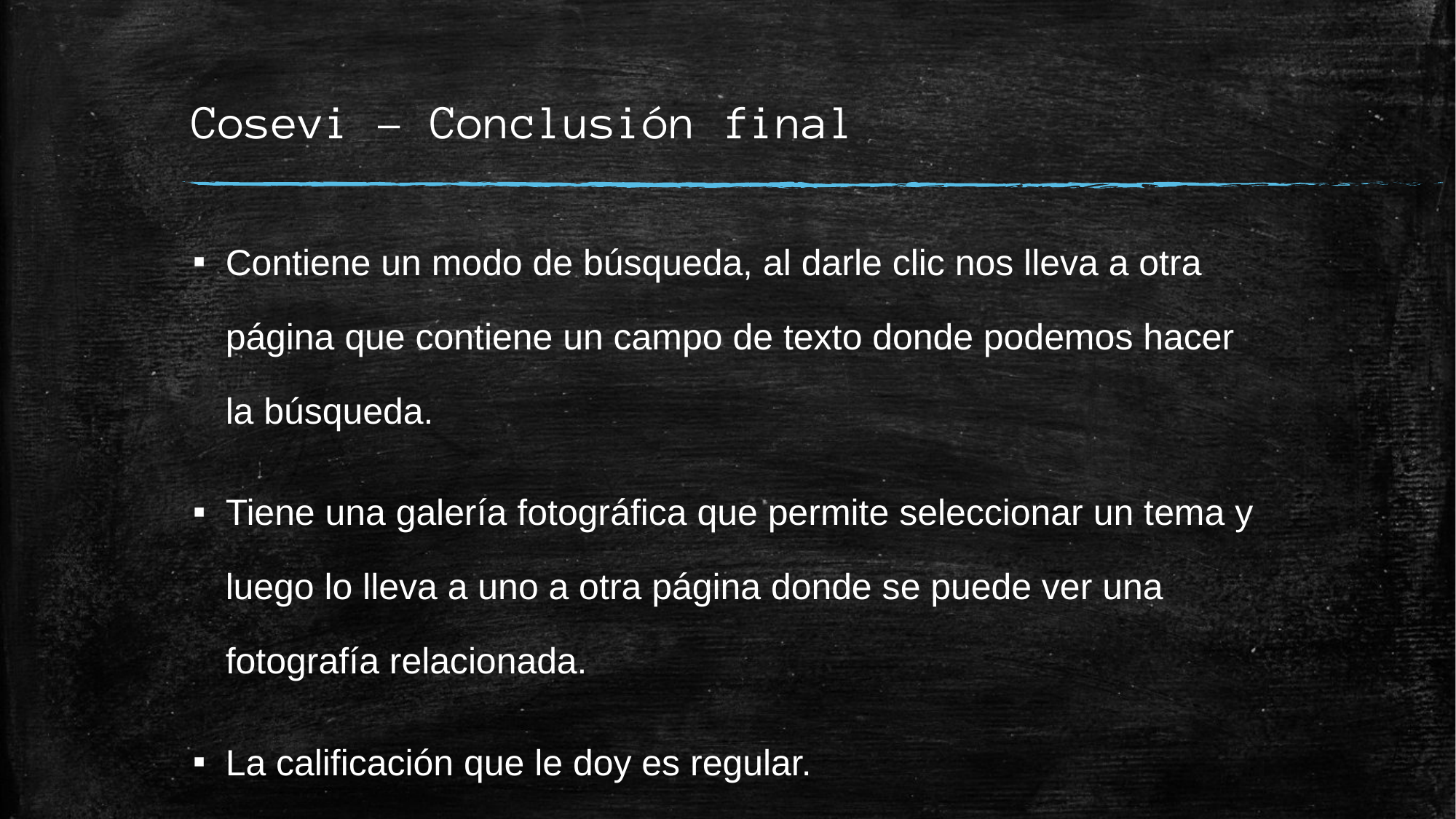

# Cosevi – Conclusión final
Contiene un modo de búsqueda, al darle clic nos lleva a otra página que contiene un campo de texto donde podemos hacer la búsqueda.
Tiene una galería fotográfica que permite seleccionar un tema y luego lo lleva a uno a otra página donde se puede ver una fotografía relacionada.
La calificación que le doy es regular.